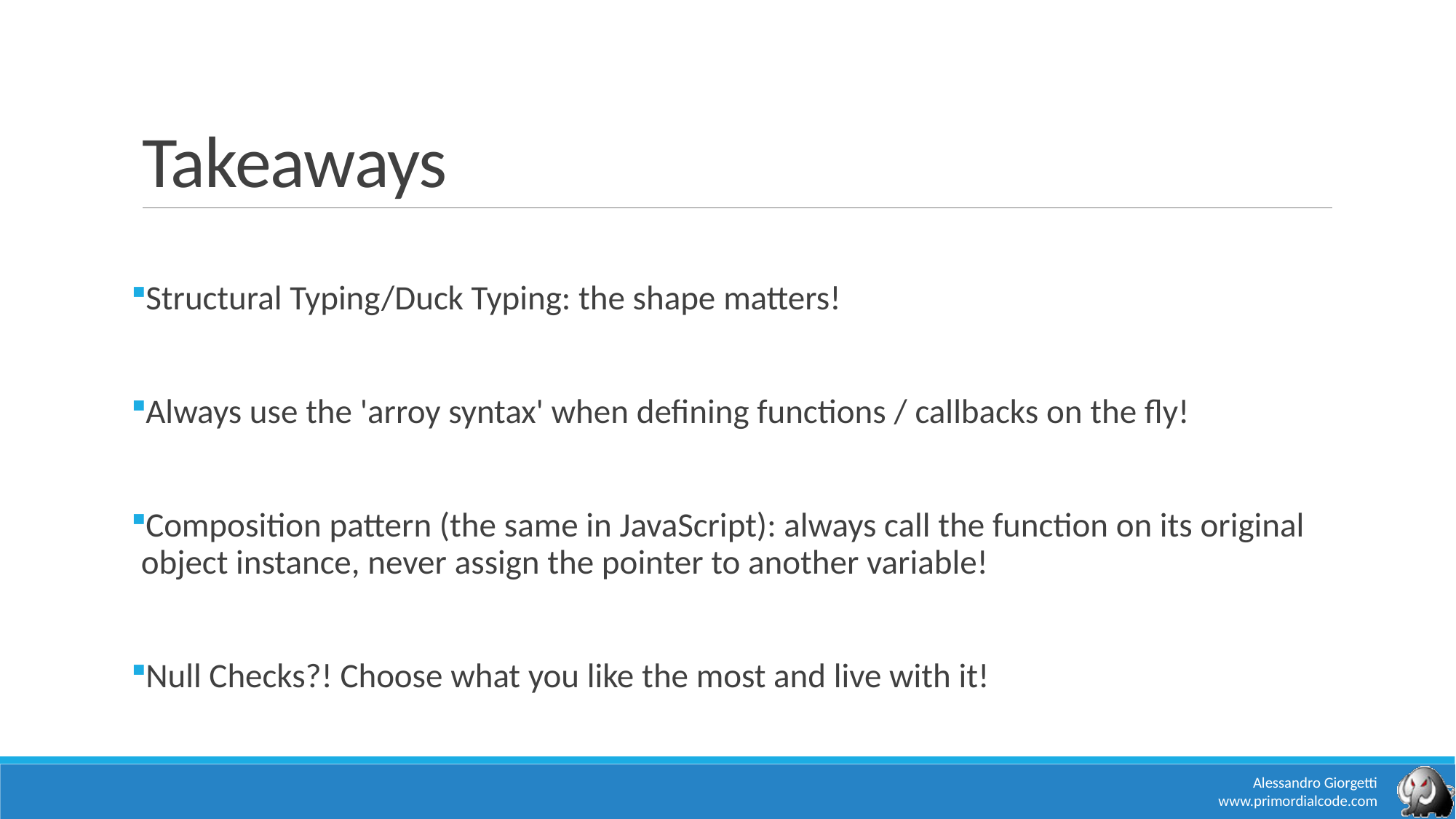

# Takeaways

Structural Typing/Duck Typing: the shape matters!

Always use the 'arroy syntax' when defining functions / callbacks on the fly!

Composition pattern (the same in JavaScript): always call the function on its original object instance, never assign the pointer to another variable!

Null Checks?! Choose what you like the most and live with it!